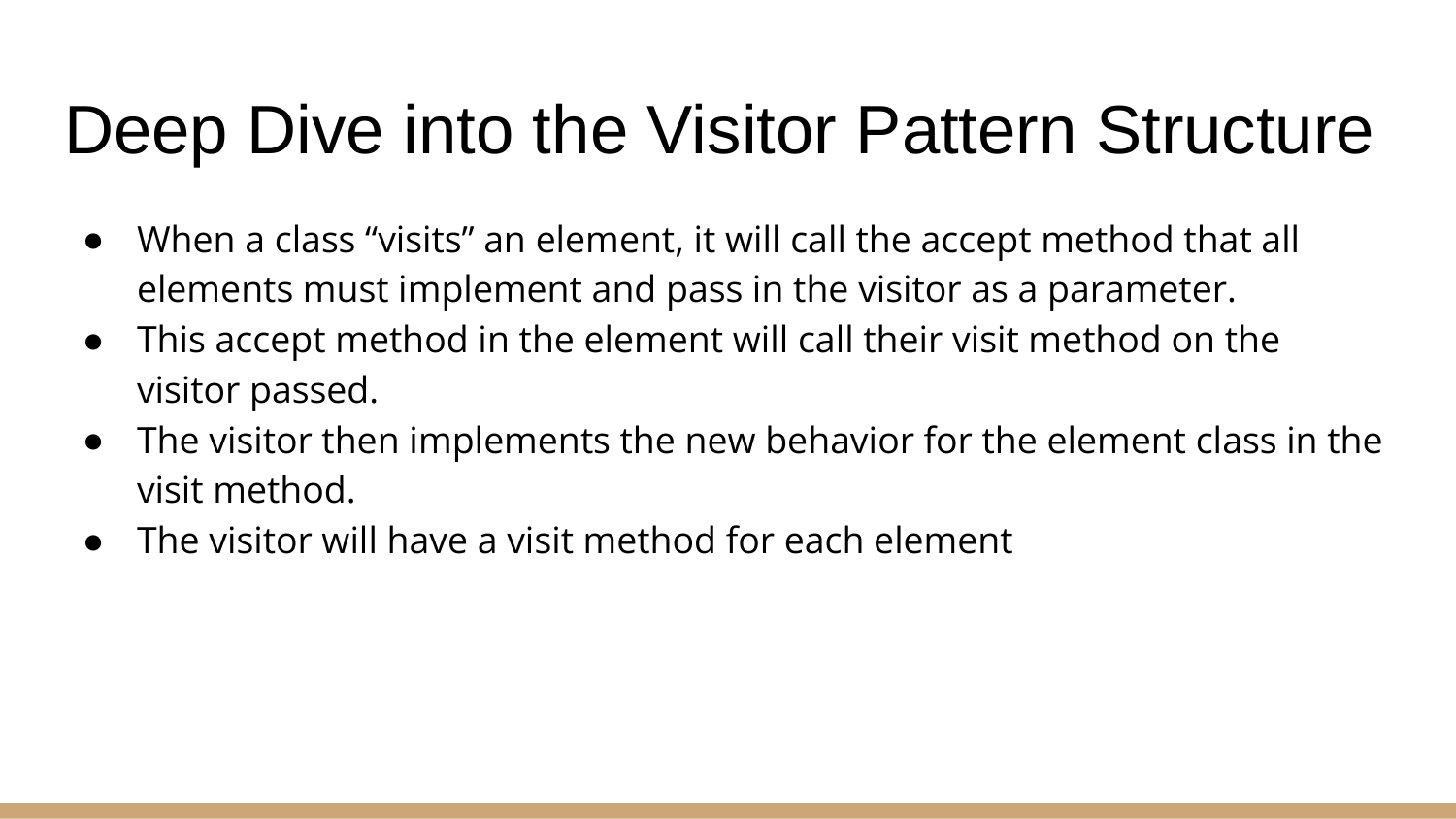

# Deep Dive into the Visitor Pattern Structure
When a class “visits” an element, it will call the accept method that all elements must implement and pass in the visitor as a parameter.
This accept method in the element will call their visit method on the visitor passed.
The visitor then implements the new behavior for the element class in the visit method.
The visitor will have a visit method for each element